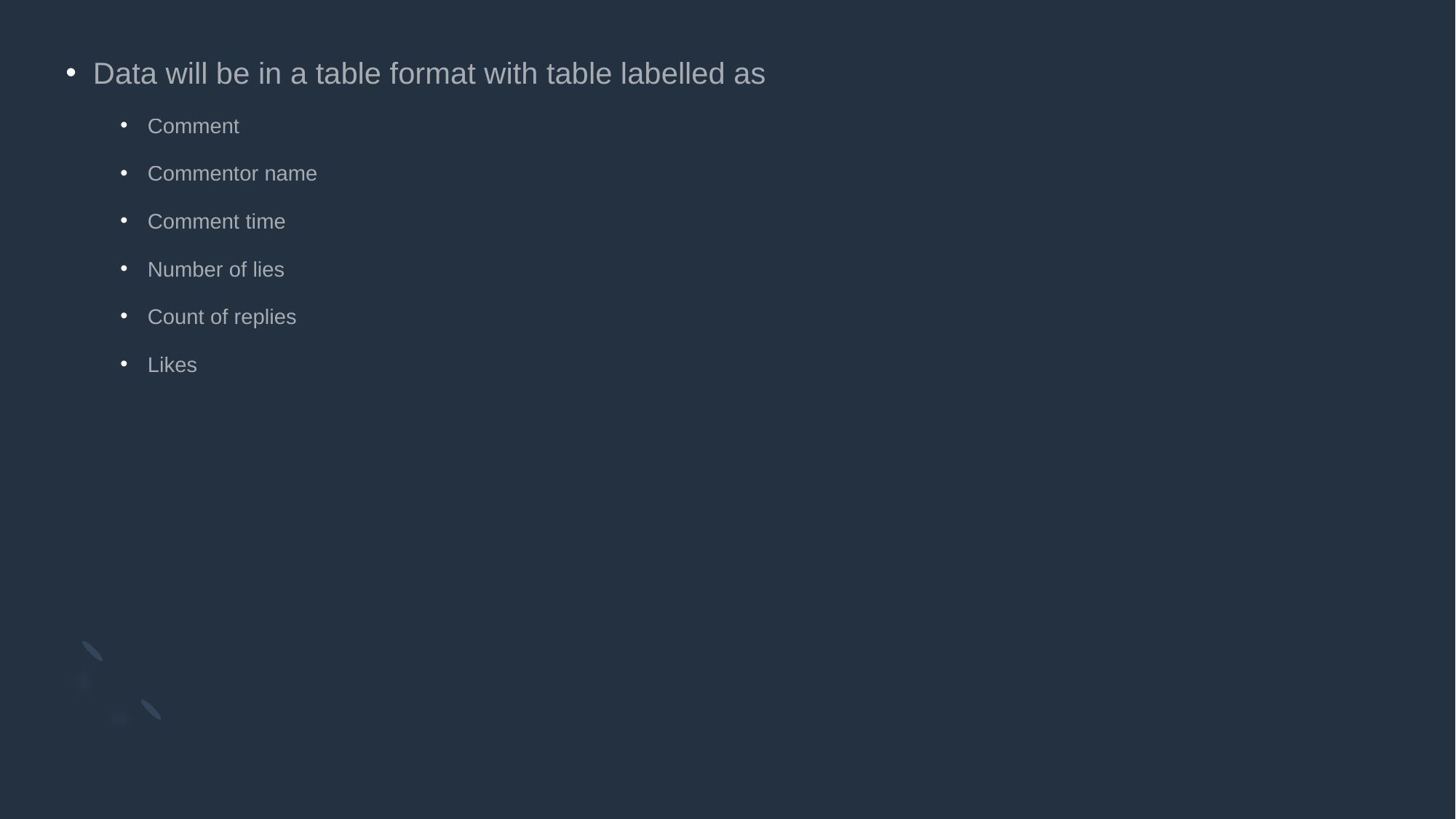

Data will be in a table format with table labelled as
Comment
Commentor name
Comment time
Number of lies
Count of replies
Likes